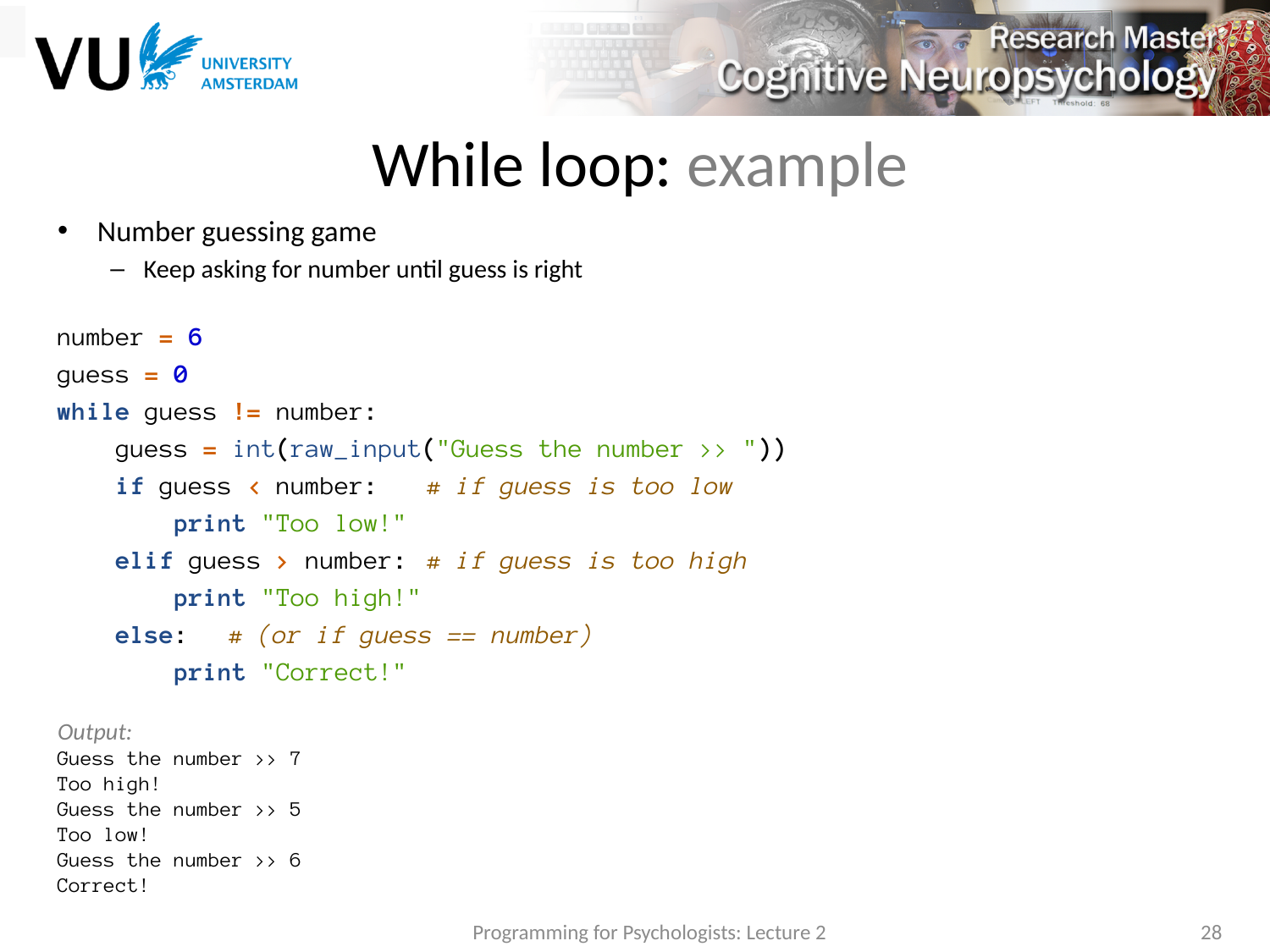

# While loop: example
Number guessing game
Keep asking for number until guess is right
number = 6
guess = 0
while guess != number:
    guess = int(raw_input("Guess the number >> "))
    if guess < number: 	# if guess is too low
        print "Too low!"
    elif guess > number: 	# if guess is too high
        print "Too high!"
    else: 			# (or if guess == number)
        print "Correct!"
Output:
Guess the number >> 7
Too high!
Guess the number >> 5
Too low!
Guess the number >> 6
Correct!
Programming for Psychologists: Lecture 2
28